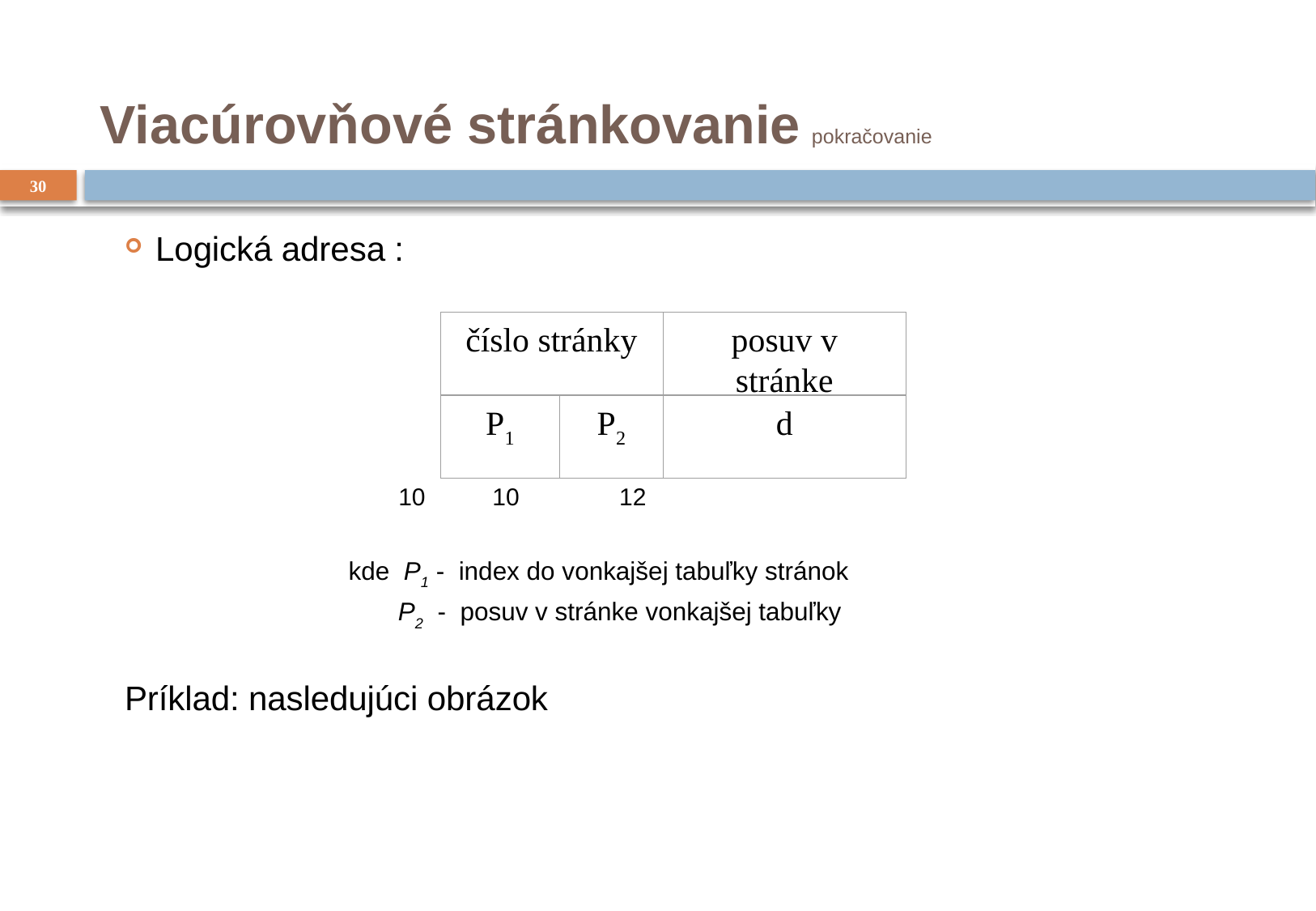

# Viacúrovňové stránkovanie  pokračovanie
30
Logická adresa :

                                         10          10 	    12

      kde  P1 -  index do vonkajšej tabuľky stránok
             P2  -  posuv v stránke vonkajšej tabuľky

Príklad: nasledujúci obrázok

číslo stránky

posuv v stránke

P1

P2

d